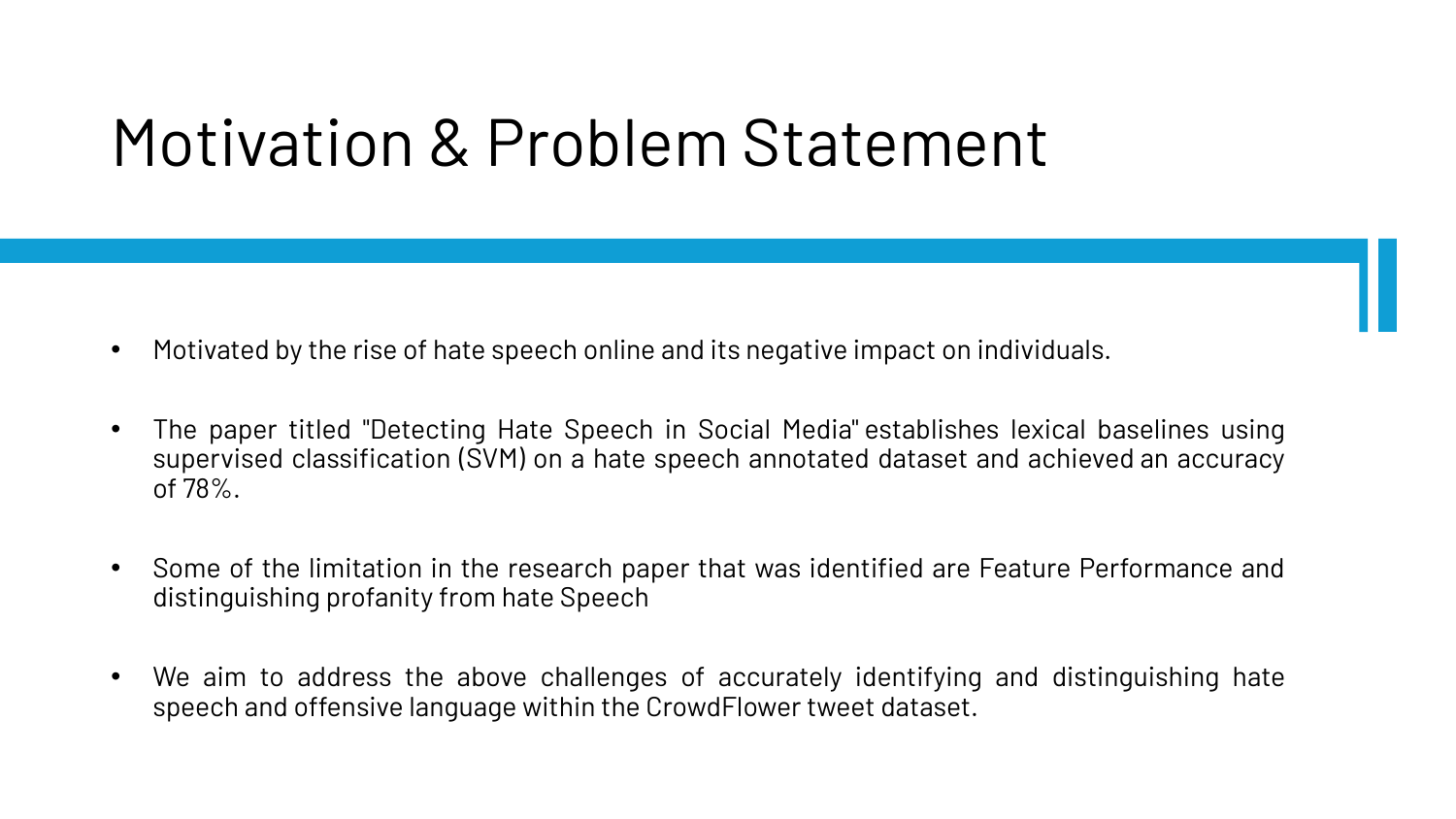

# Motivation & Problem Statement

Motivated by the rise of hate speech online and its negative impact on individuals.

The paper titled "Detecting Hate Speech in Social Media" establishes lexical baselines using supervised classification (SVM) on a hate speech annotated dataset and achieved an accuracy of 78%.

Some of the limitation in the research paper that was identified are Feature Performance and distinguishing profanity from hate Speech

We aim to address the above challenges of accurately identifying and distinguishing hate speech and offensive language within the CrowdFlower tweet dataset.